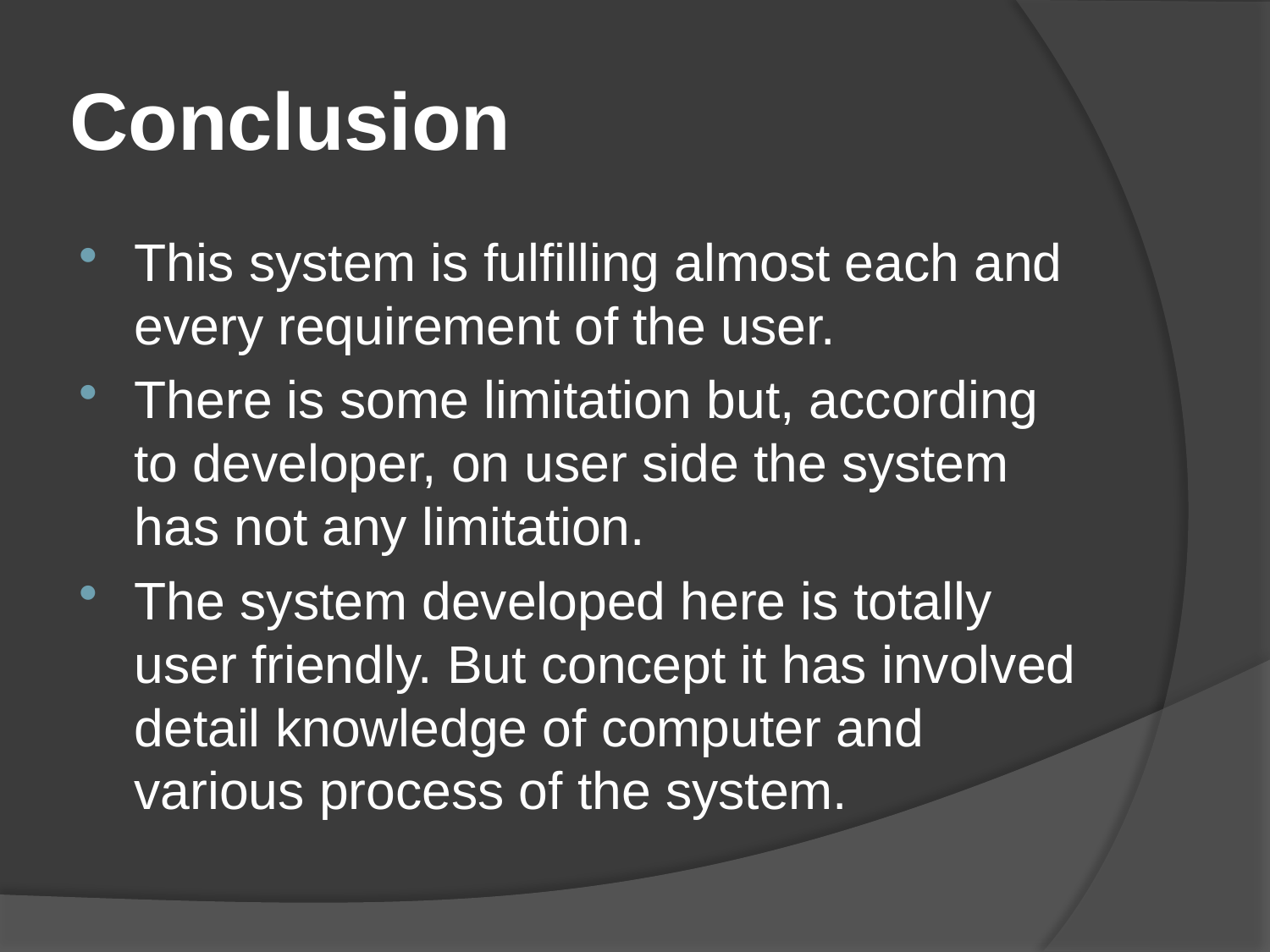

# Conclusion
This system is fulfilling almost each and every requirement of the user.
There is some limitation but, according to developer, on user side the system has not any limitation.
The system developed here is totally user friendly. But concept it has involved detail knowledge of computer and various process of the system.